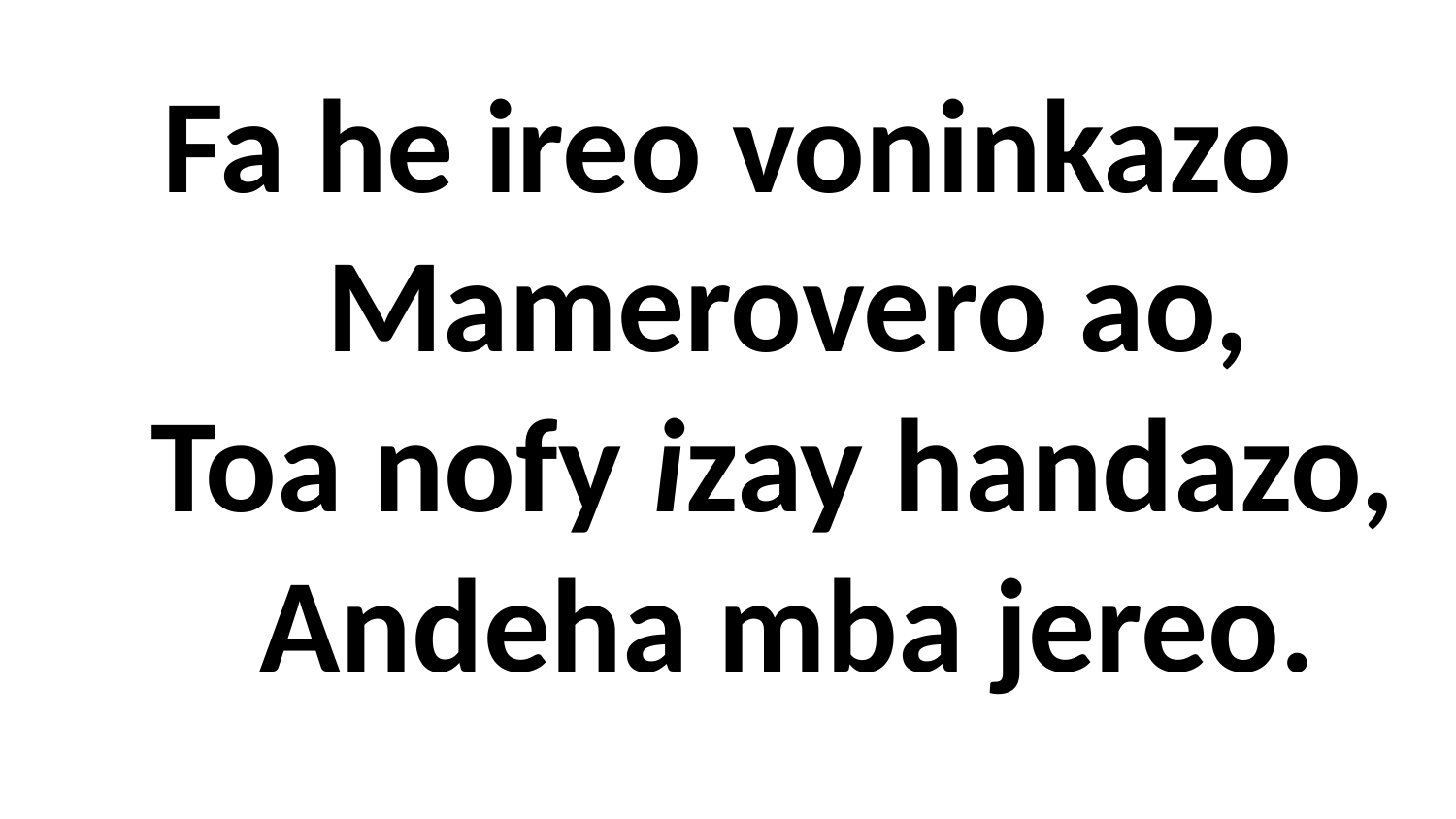

# Fa he ireo voninkazo Mamerovero ao, Toa nofy izay handazo, Andeha mba jereo.